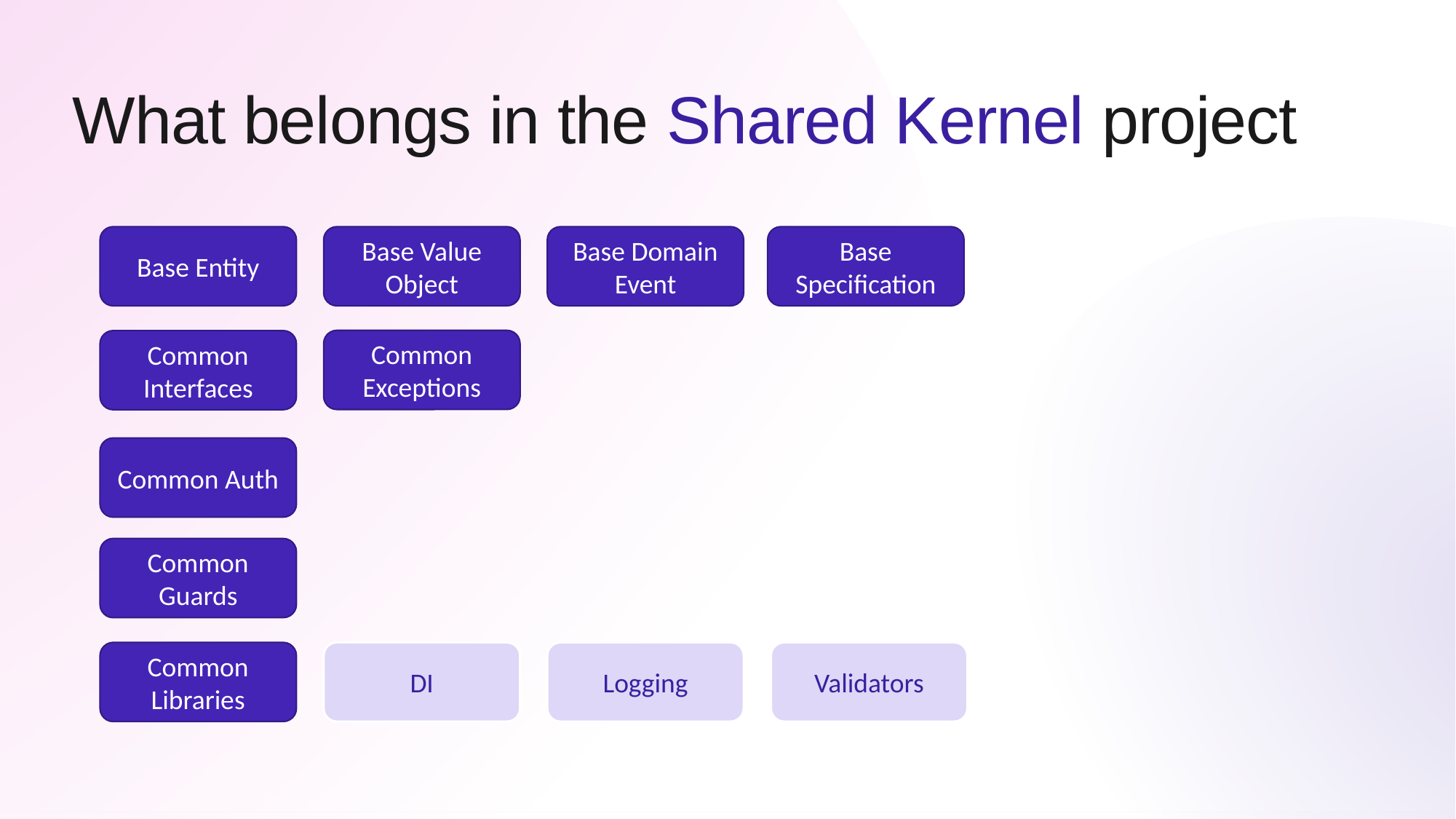

# What belongs in the Shared Kernel project
Base Entity
Base Value Object
Base Domain Event
Base Specification
Common Exceptions
Common Interfaces
Common Auth
Common Guards
Common Libraries
DI
Logging
Validators